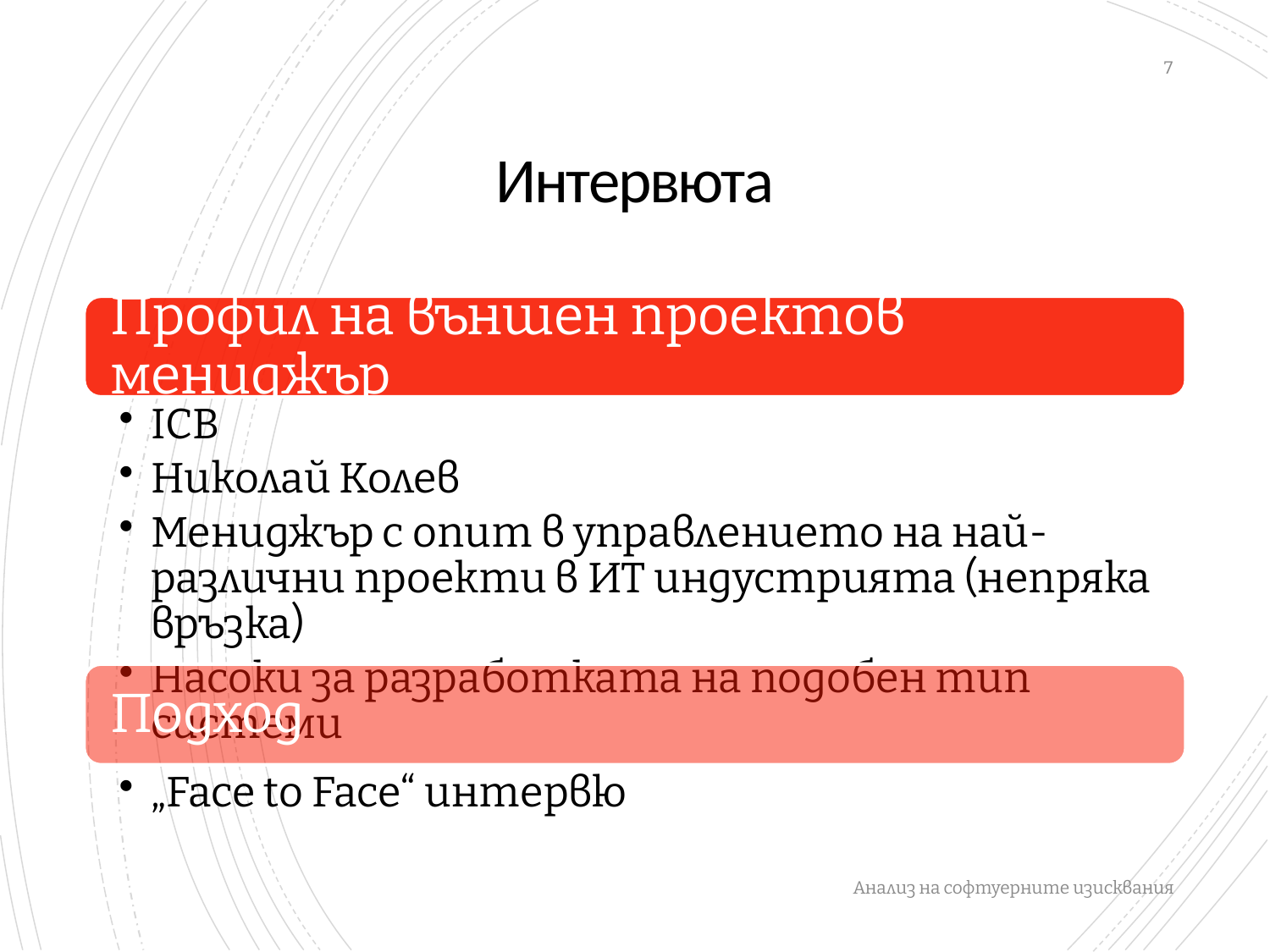

7
# Интервюта
Профил на външен проектов мениджър
ICB
Николай Колев
Мениджър с опит в управлението на най-различни проекти в ИТ индустрията (непряка връзка)
Насоки за разработката на подобен тип системи
Подход
„Face to Face“ интервю
Анализ на софтуерните изисквания